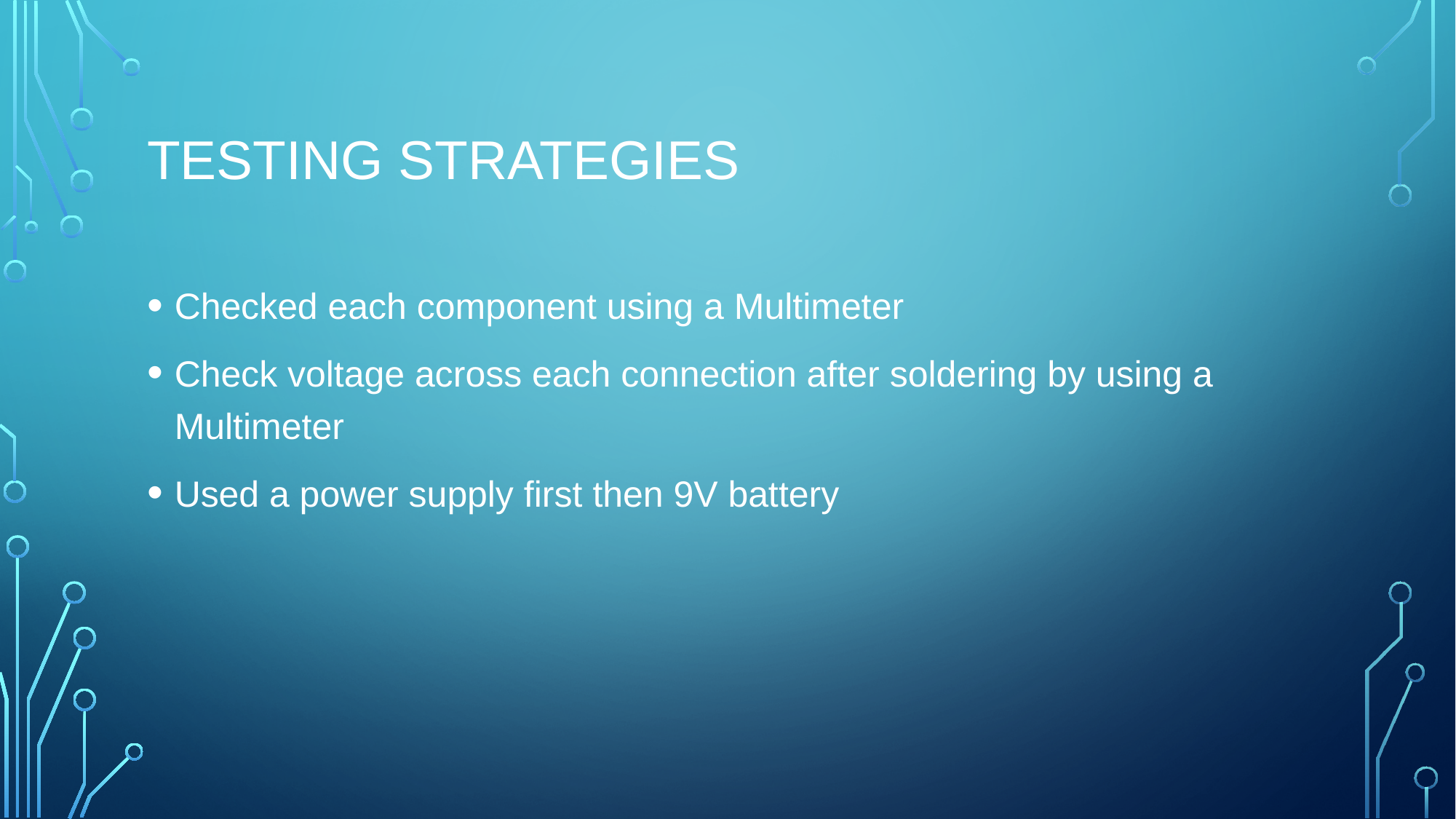

# Testing strategies
Checked each component using a Multimeter
Check voltage across each connection after soldering by using a Multimeter
Used a power supply first then 9V battery